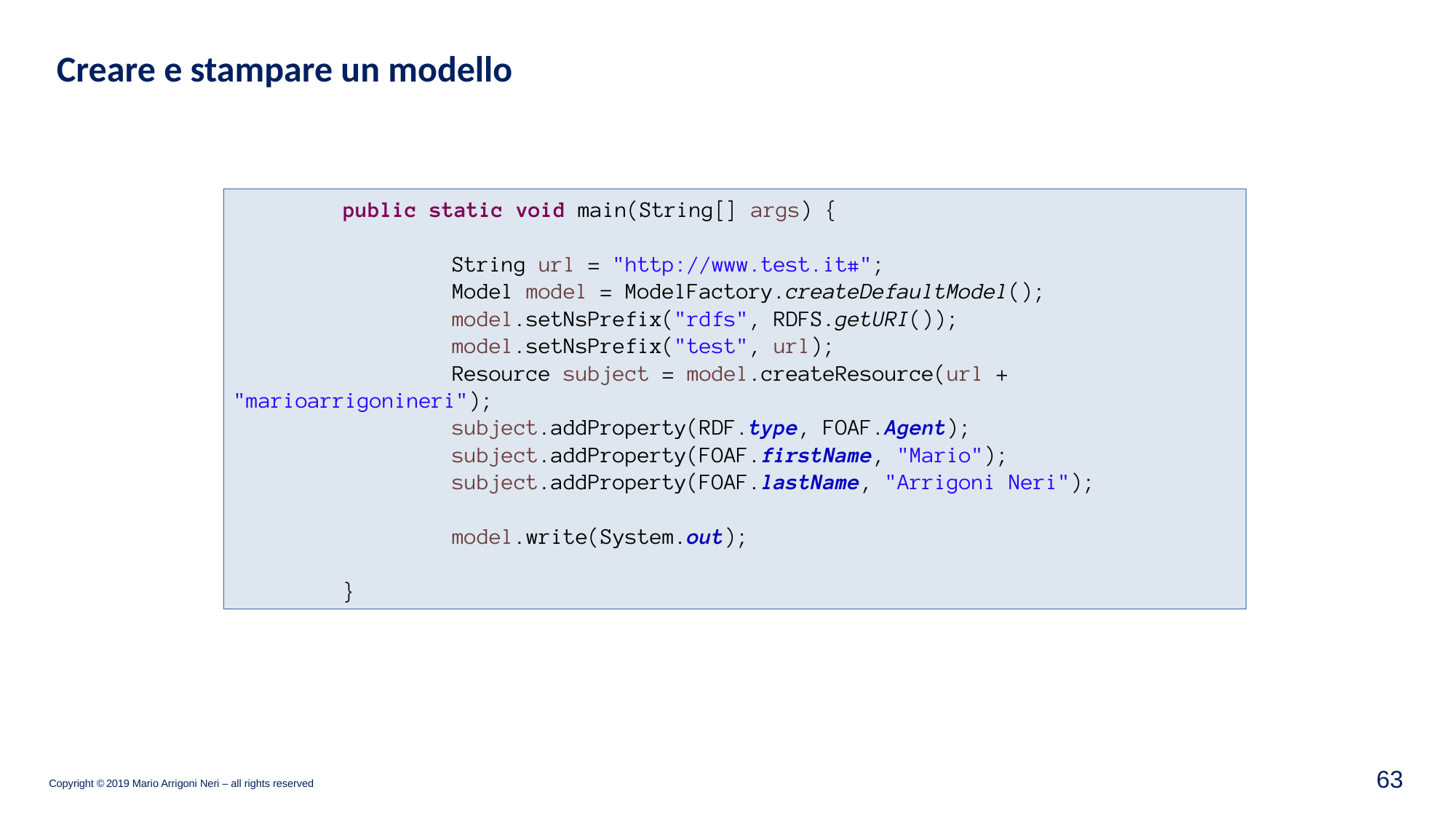

Creare e stampare un modello
	public static void main(String[] args) {

		String url = "http://www.test.it#";
		Model model = ModelFactory.createDefaultModel();
		model.setNsPrefix("rdfs", RDFS.getURI());
		model.setNsPrefix("test", url);
		Resource subject = model.createResource(url + "marioarrigonineri");
		subject.addProperty(RDF.type, FOAF.Agent);
		subject.addProperty(FOAF.firstName, "Mario");
		subject.addProperty(FOAF.lastName, "Arrigoni Neri");

		model.write(System.out);

	}
63